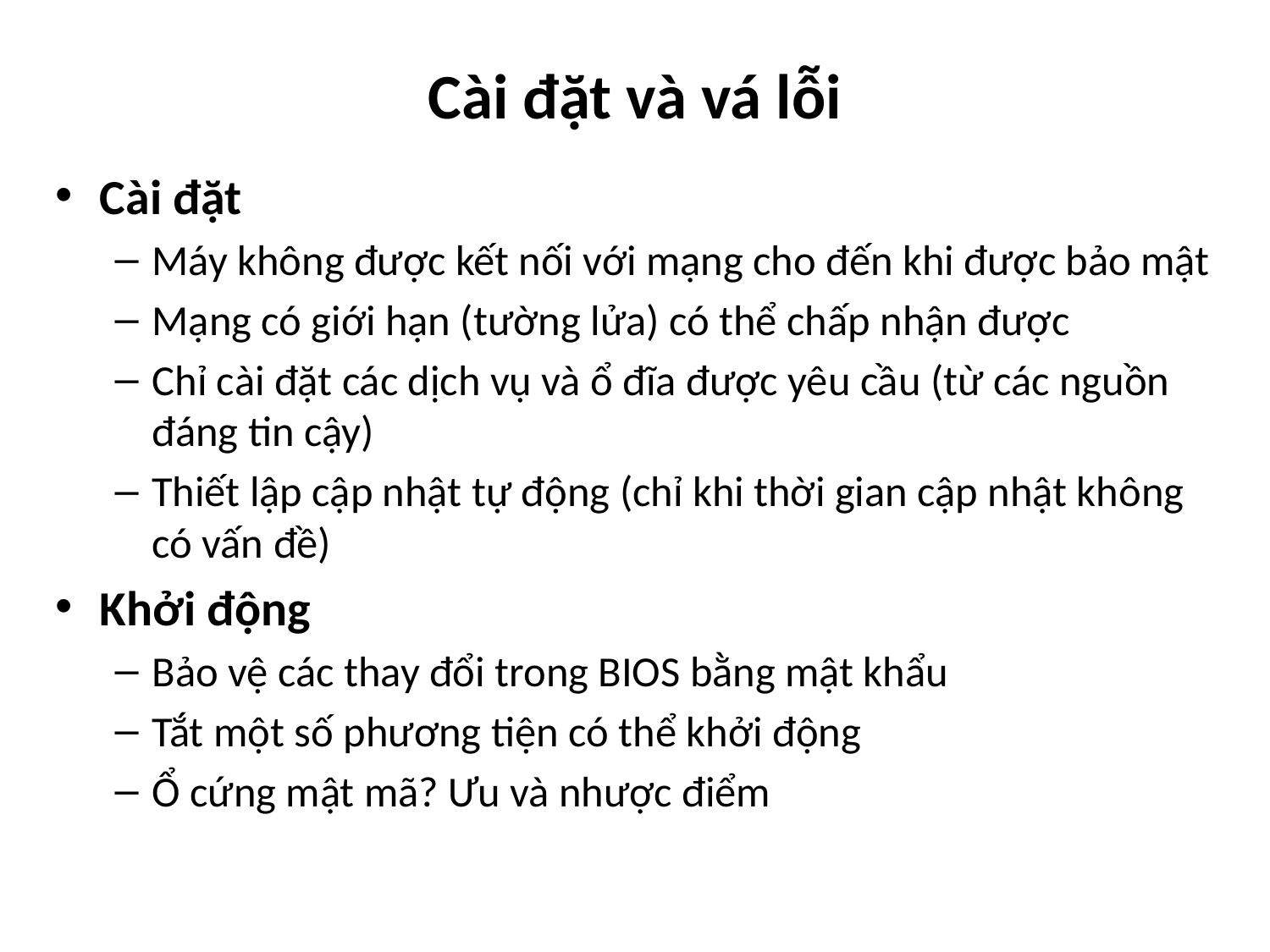

# Cài đặt và vá lỗi
Cài đặt
Máy không được kết nối với mạng cho đến khi được bảo mật
Mạng có giới hạn (tường lửa) có thể chấp nhận được
Chỉ cài đặt các dịch vụ và ổ đĩa được yêu cầu (từ các nguồn đáng tin cậy)
Thiết lập cập nhật tự động (chỉ khi thời gian cập nhật không có vấn đề)
Khởi động
Bảo vệ các thay đổi trong BIOS bằng mật khẩu
Tắt một số phương tiện có thể khởi động
Ổ cứng mật mã? Ưu và nhược điểm